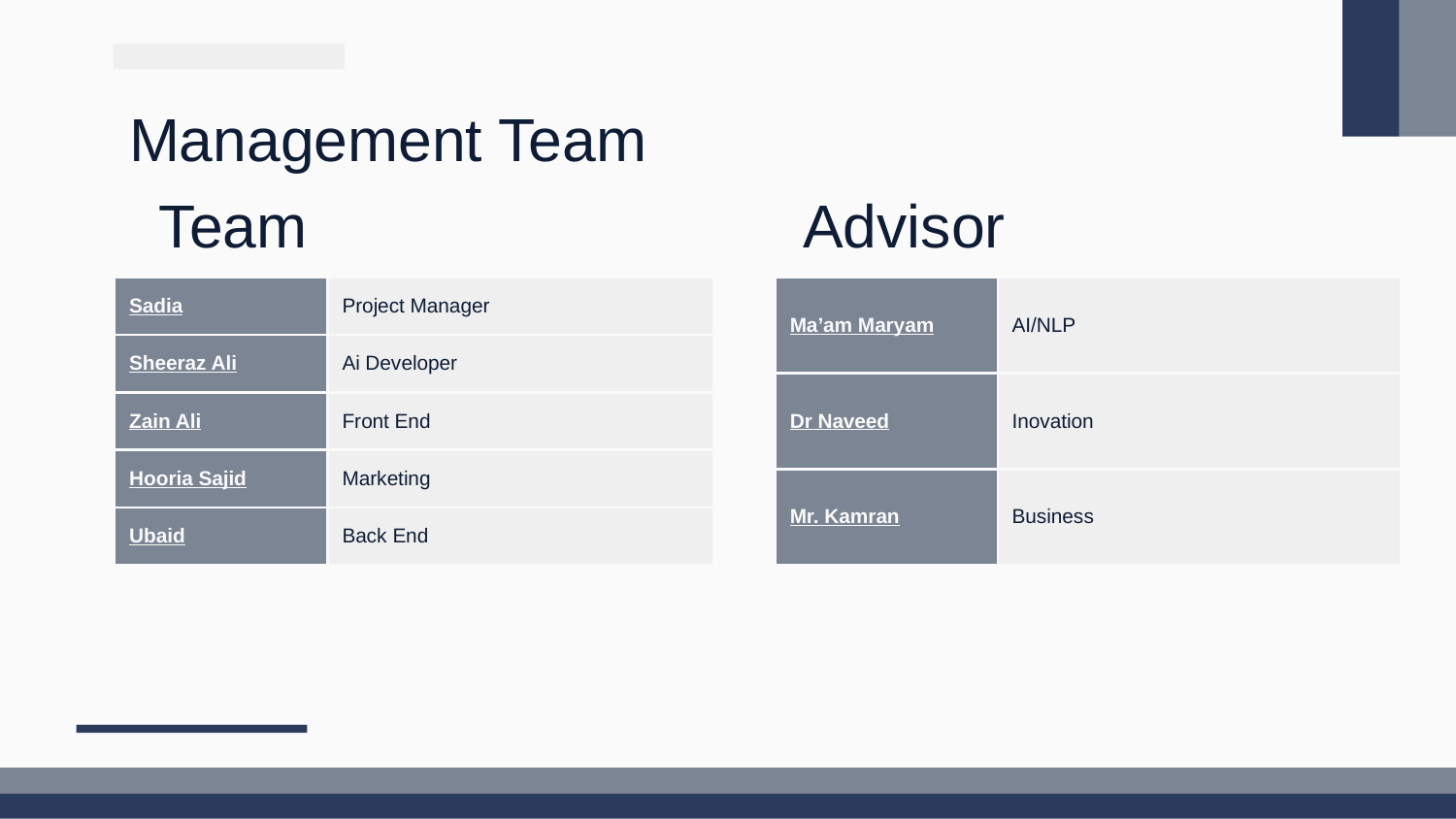

# Management Team
Team
Advisor
| Ma’am Maryam | AI/NLP |
| --- | --- |
| Dr Naveed | Inovation |
| Mr. Kamran | Business |
| Sadia | Project Manager |
| --- | --- |
| Sheeraz Ali | Ai Developer |
| Zain Ali | Front End |
| Hooria Sajid | Marketing |
| Ubaid | Back End |